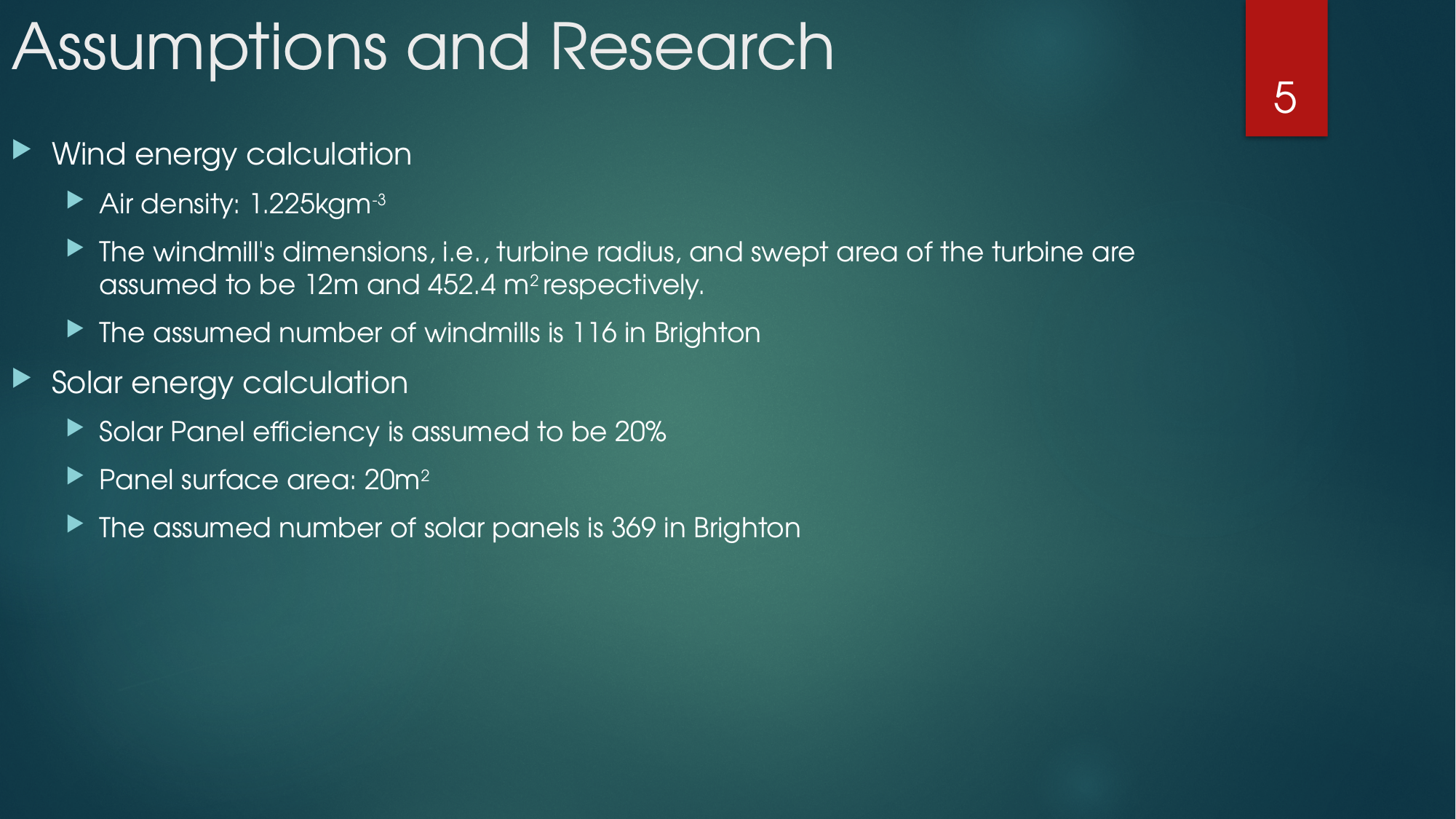

# Assumptions and Research
5
Wind energy calculation
Air density: 1.225kgm-3
The windmill's dimensions, i.e., turbine radius, and swept area of the turbine are assumed to be 12m and 452.4 m2 respectively.
The assumed number of windmills is 116 in Brighton
Solar energy calculation
Solar Panel efficiency is assumed to be 20%
Panel surface area: 20m2
The assumed number of solar panels is 369 in Brighton